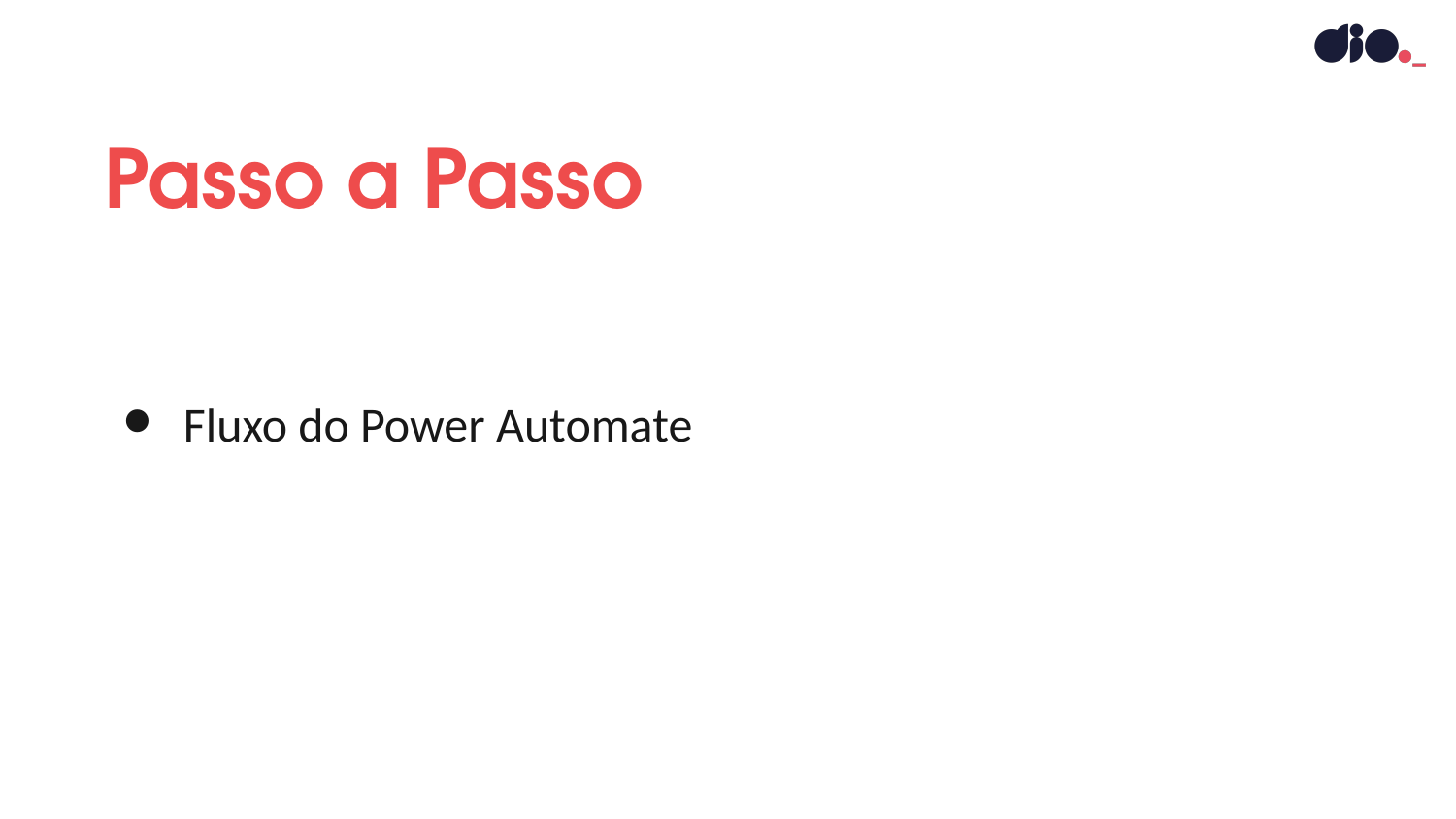

Passo a Passo
Fluxo do Power Automate